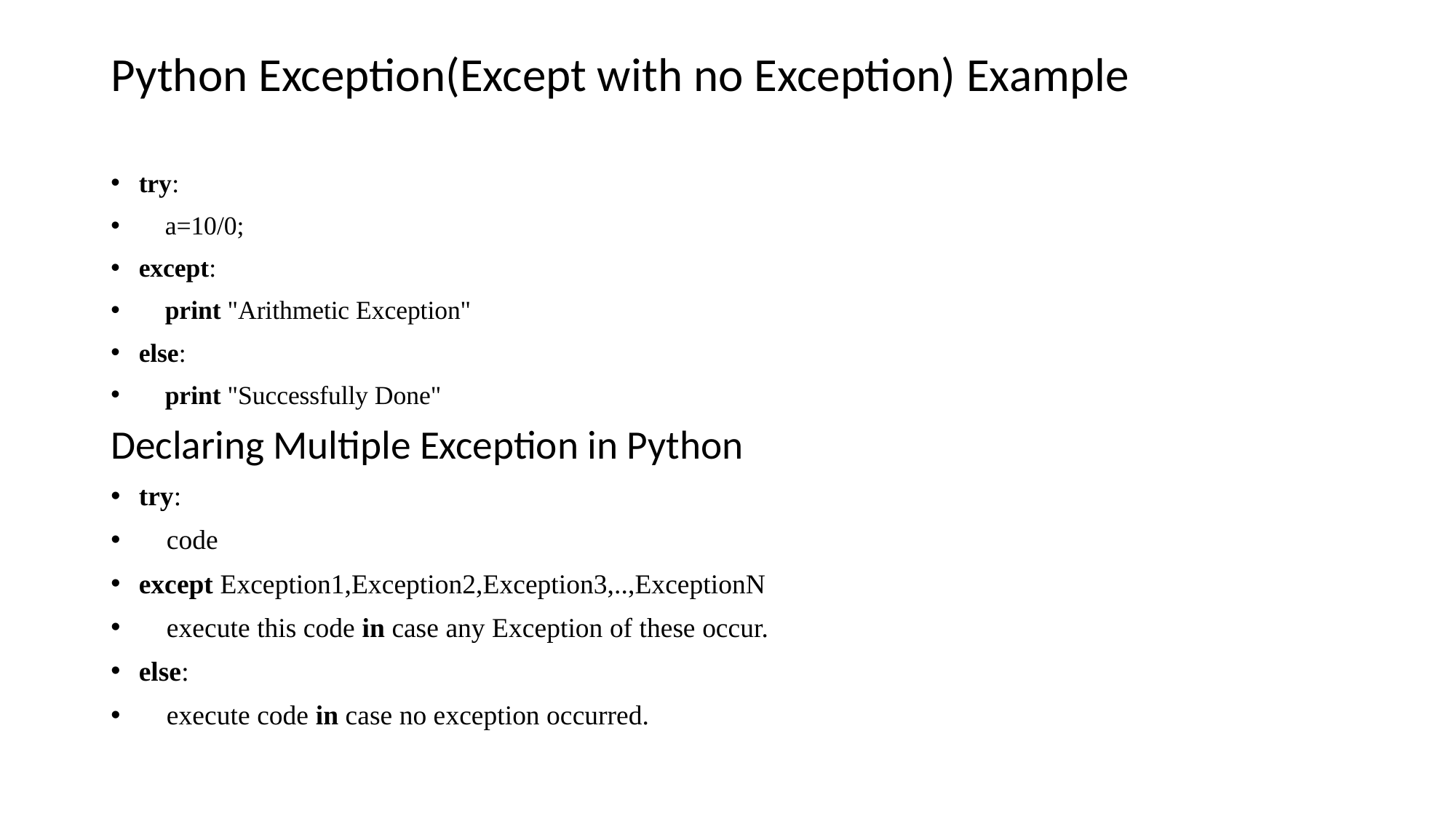

# Python Exception(Except with no Exception) Example
try:
    a=10/0;
except:
    print "Arithmetic Exception"
else:
    print "Successfully Done"
Declaring Multiple Exception in Python
try:
    code
except Exception1,Exception2,Exception3,..,ExceptionN
    execute this code in case any Exception of these occur.
else:
    execute code in case no exception occurred.